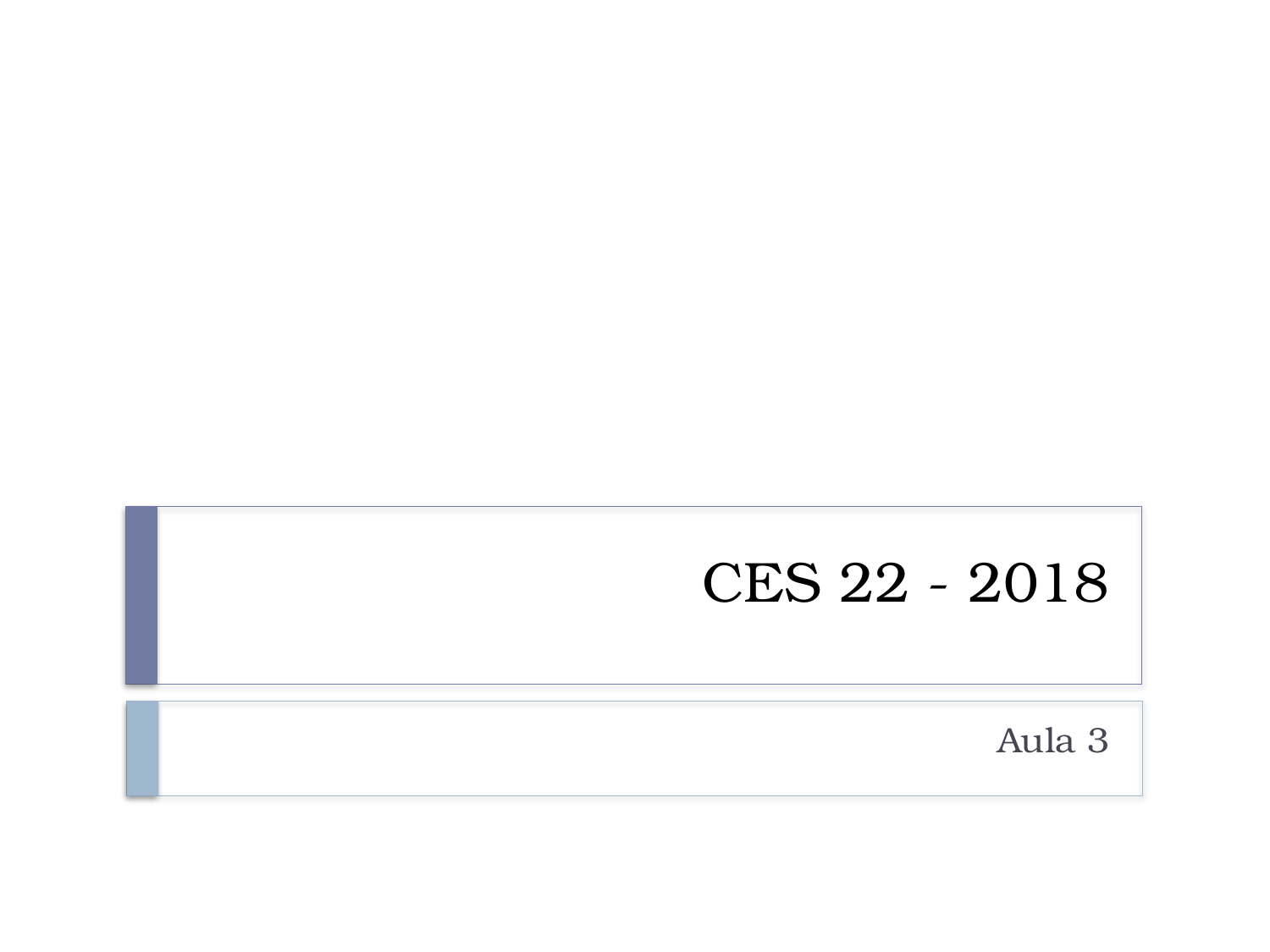

# CES 22 - 2018
Aula 3